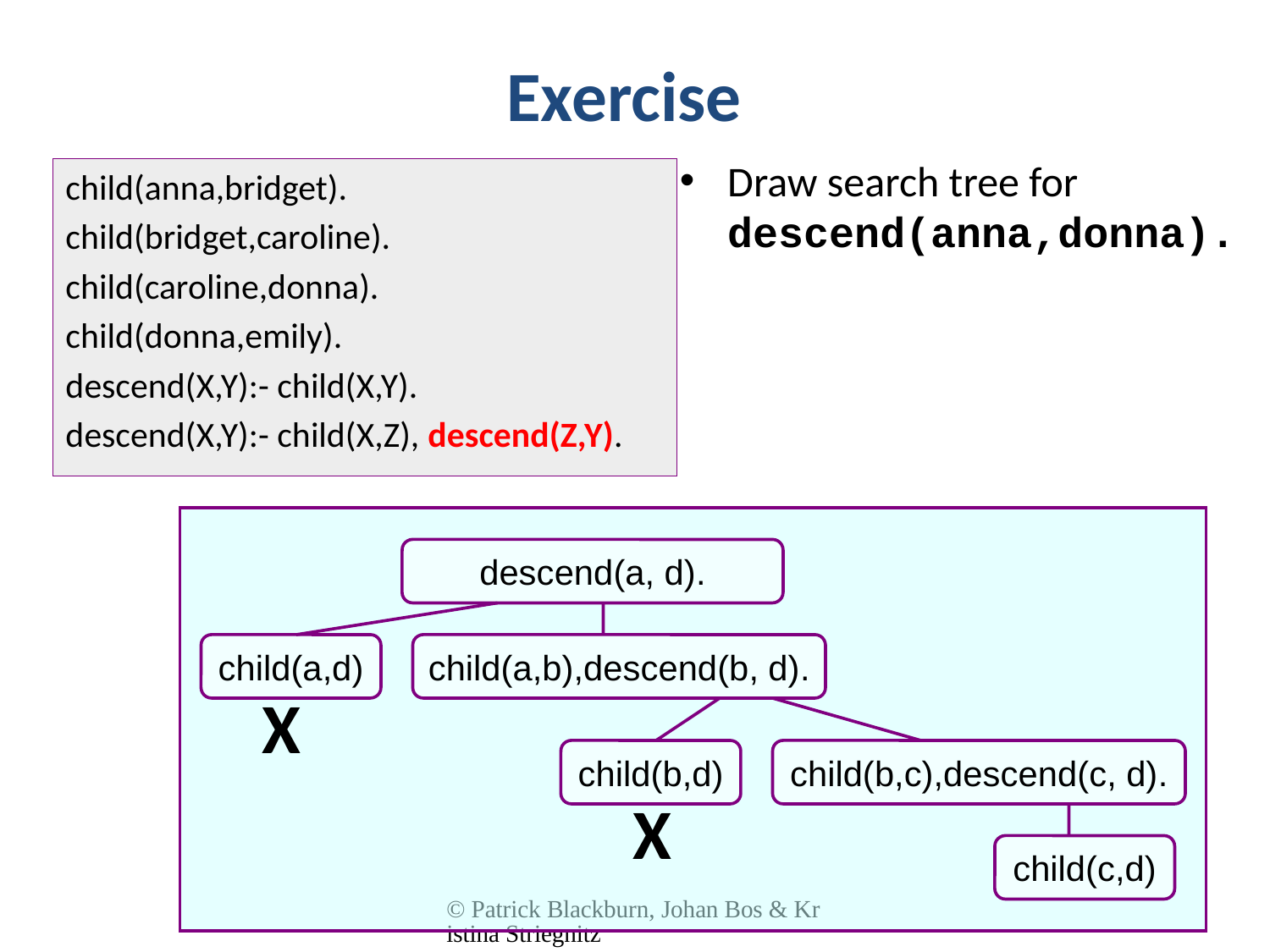

# Exercise
Draw search tree for descend(anna,donna).

child(anna,bridget).
child(bridget,caroline).
child(caroline,donna).
child(donna,emily).
descend(X,Y):- child(X,Y).
descend(X,Y):- child(X,Z), descend(Z,Y).

descend(a, d).

child(a,d)
child(a,b),descend(b, d).
X

child(b,d)
child(b,c),descend(c, d).
X

child(c,d)
© Patrick Blackburn, Johan Bos & Kristina Striegnitz